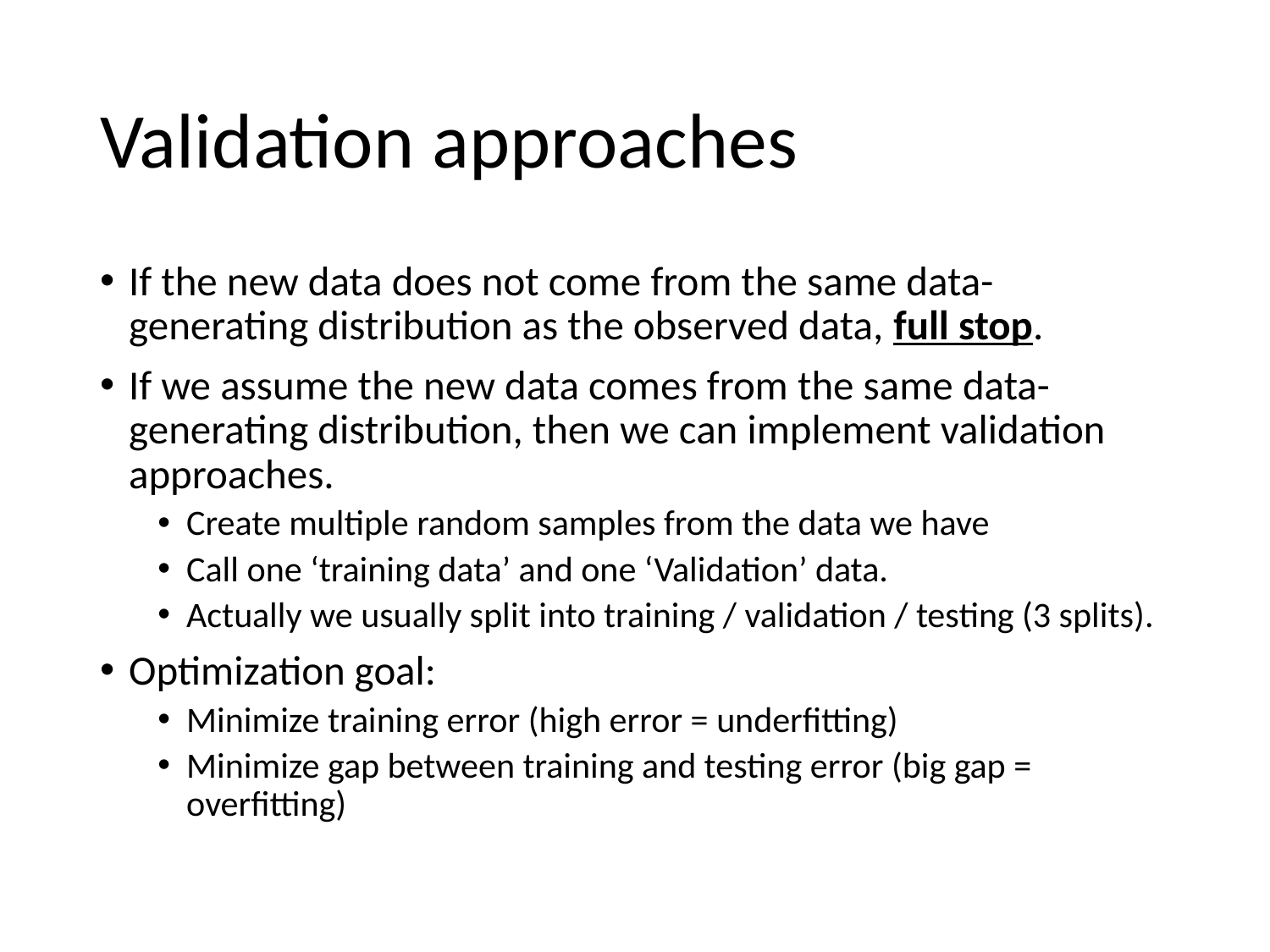

# Validation approaches
If the new data does not come from the same data-generating distribution as the observed data, full stop.
If we assume the new data comes from the same data-generating distribution, then we can implement validation approaches.
Create multiple random samples from the data we have
Call one ‘training data’ and one ‘Validation’ data.
Actually we usually split into training / validation / testing (3 splits).
Optimization goal:
Minimize training error (high error = underfitting)
Minimize gap between training and testing error (big gap = overfitting)